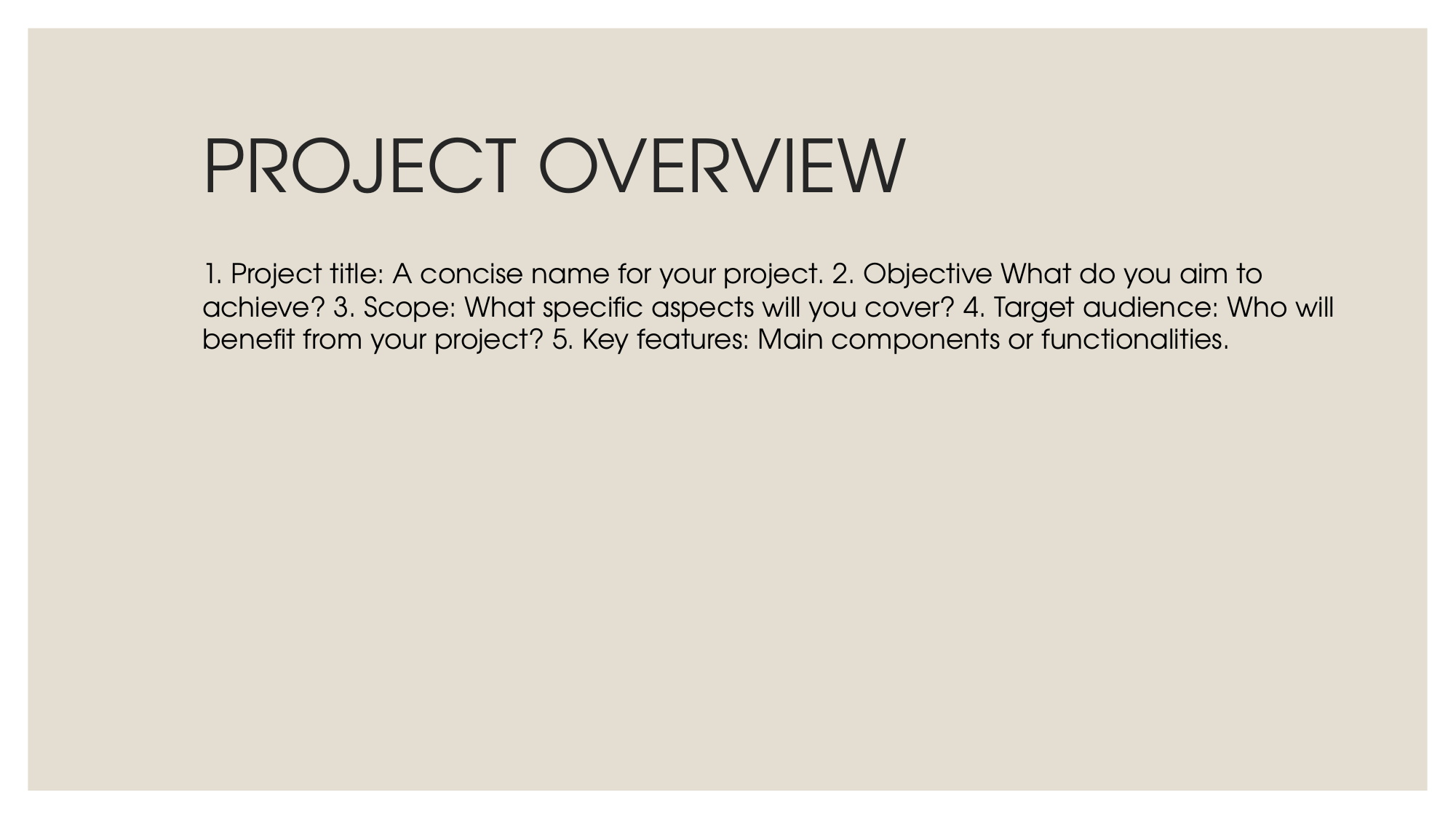

# PROJECT OVERVIEW
1. Project title: A concise name for your project. 2. Objective What do you aim to achieve? 3. Scope: What specific aspects will you cover? 4. Target audience: Who will benefit from your project? 5. Key features: Main components or functionalities.